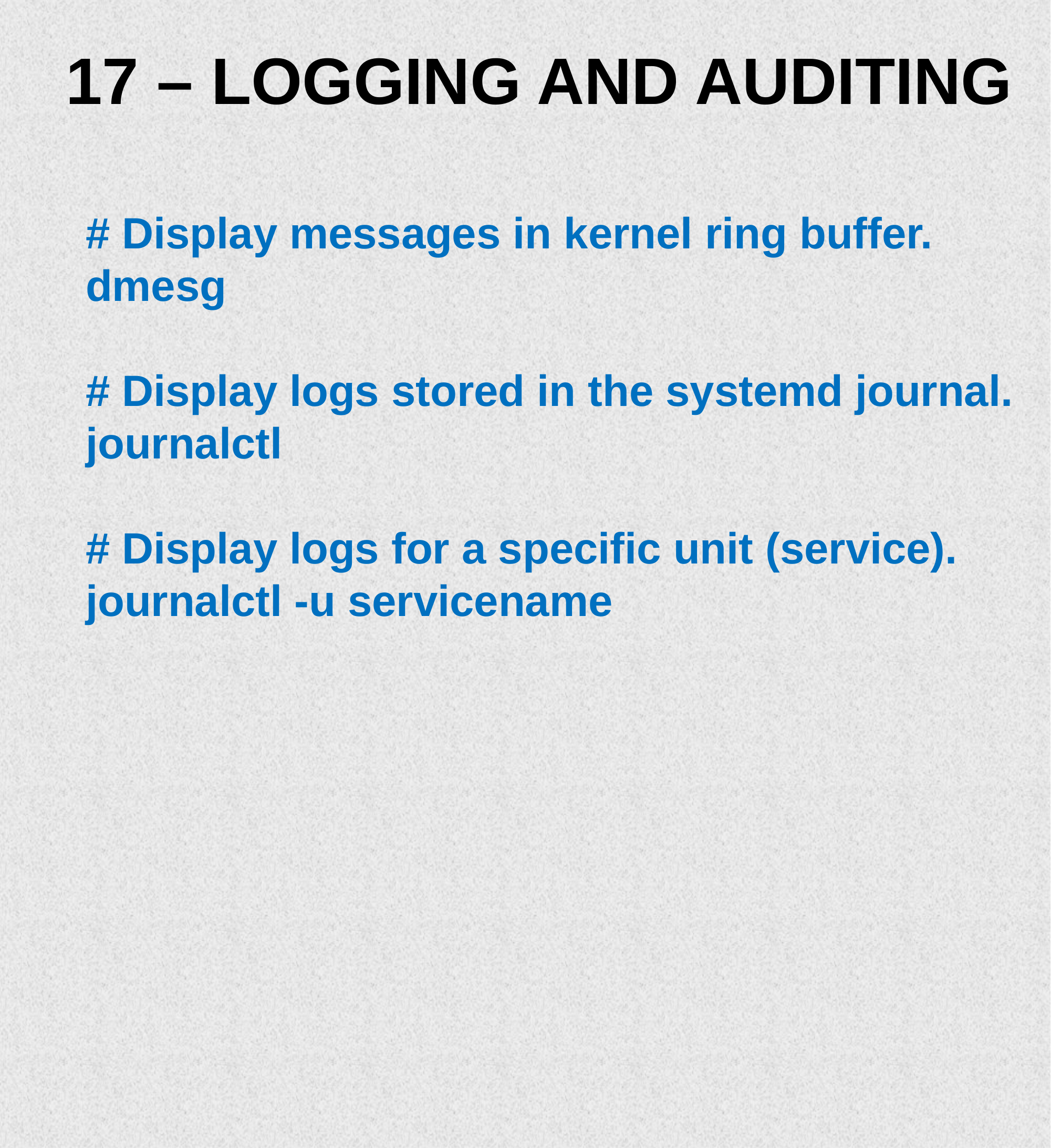

# 17 – LOGGING AND AUDITING
# Display messages in kernel ring buffer.
dmesg

# Display logs stored in the systemd journal.
journalctl

# Display logs for a specific unit (service).
journalctl -u servicename